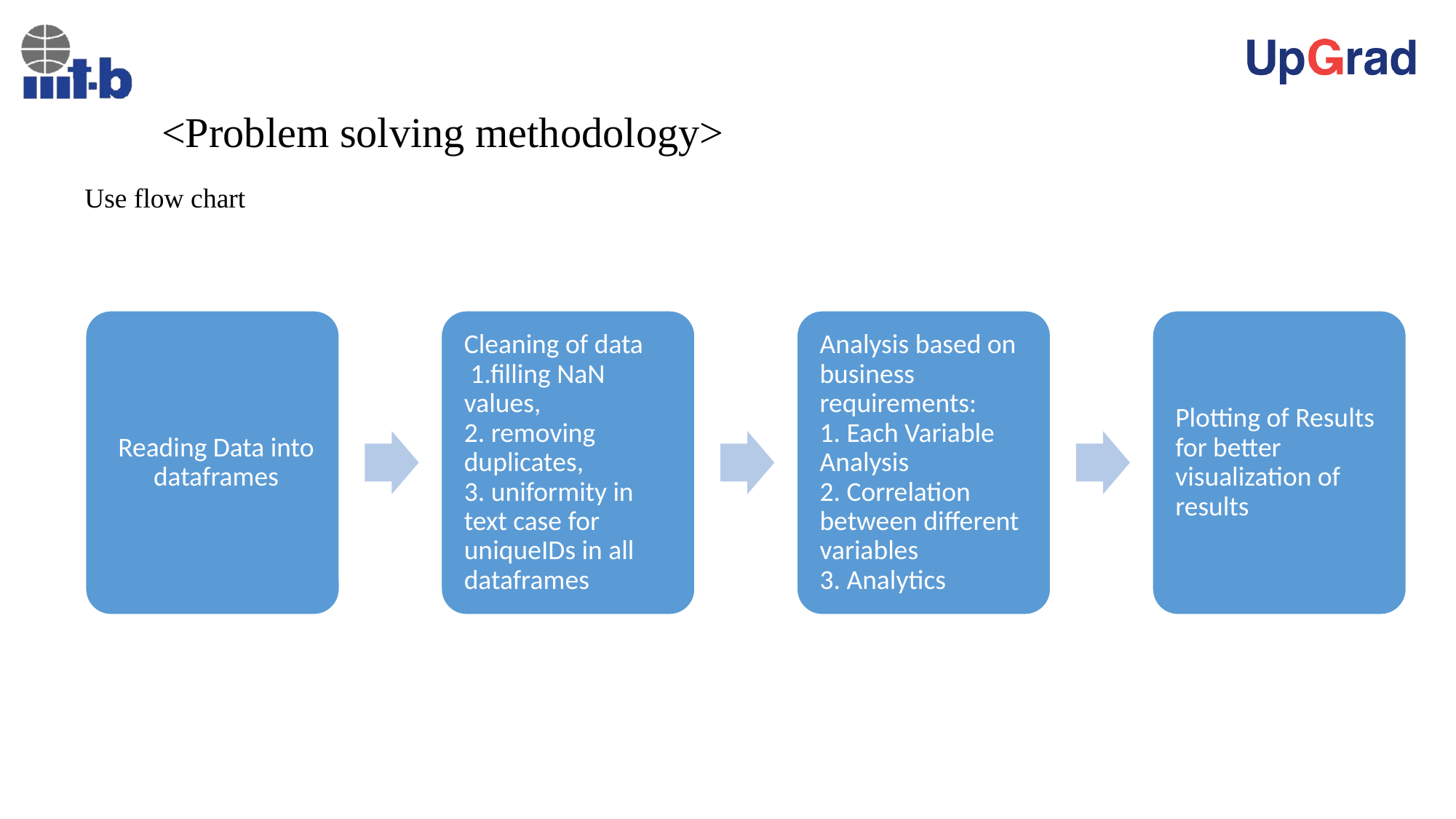

# <Problem solving methodology>
Use flow chart

Reading Data into dataframes

Cleaning of data
 1.filling NaN values,
2. removing duplicates,
3. uniformity in text case for uniqueIDs in all dataframes

Analysis based on business requirements:
1. Each Variable Analysis
2. Correlation between different variables
3. Analytics

Plotting of Results for better visualization of results